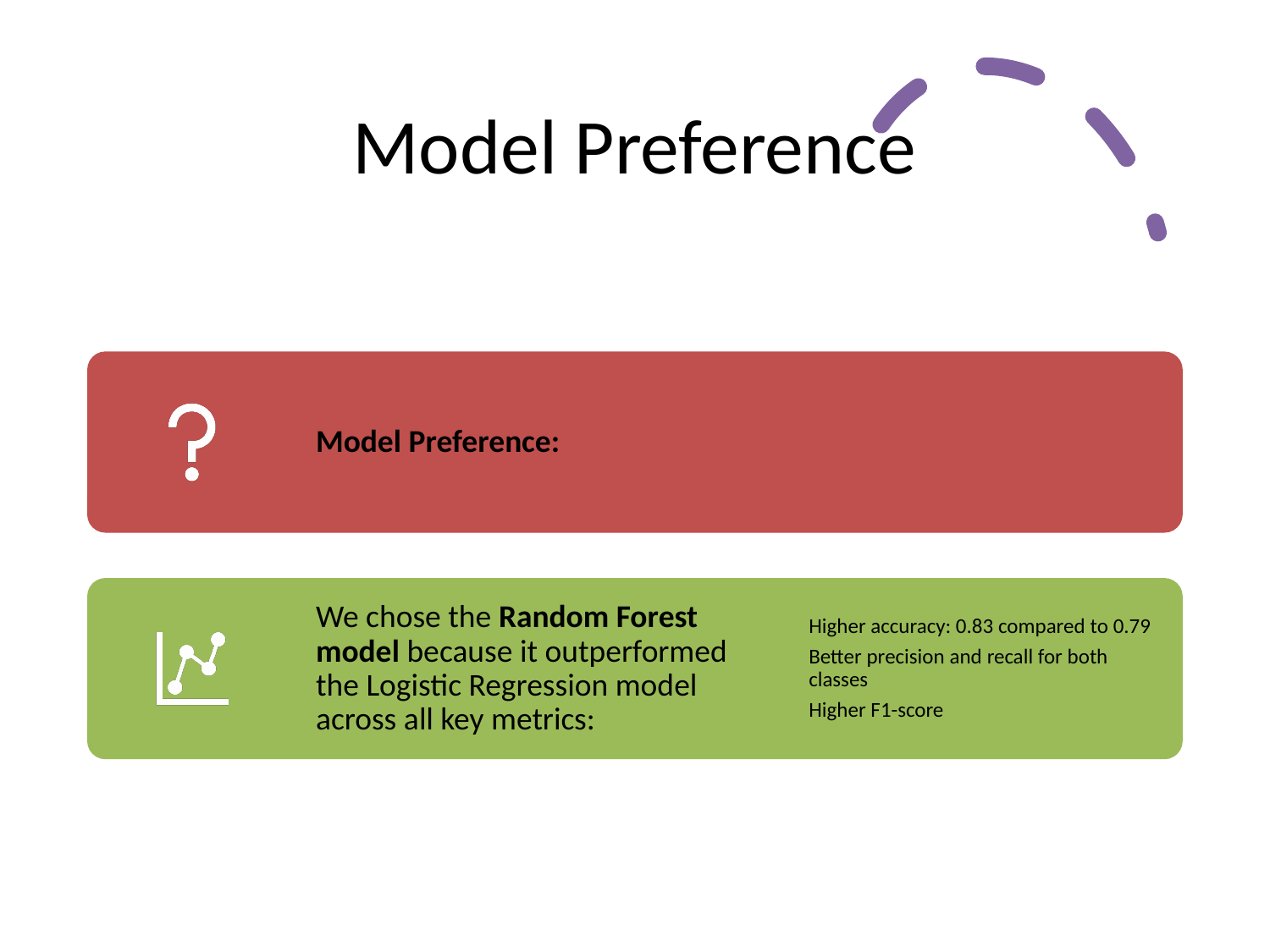

# Model Preference

Model Preference:
We chose the Random Forest model because it outperformed the Logistic Regression model across all key metrics:
Higher accuracy: 0.83 compared to 0.79
Better precision and recall for both classes
Higher F1-score